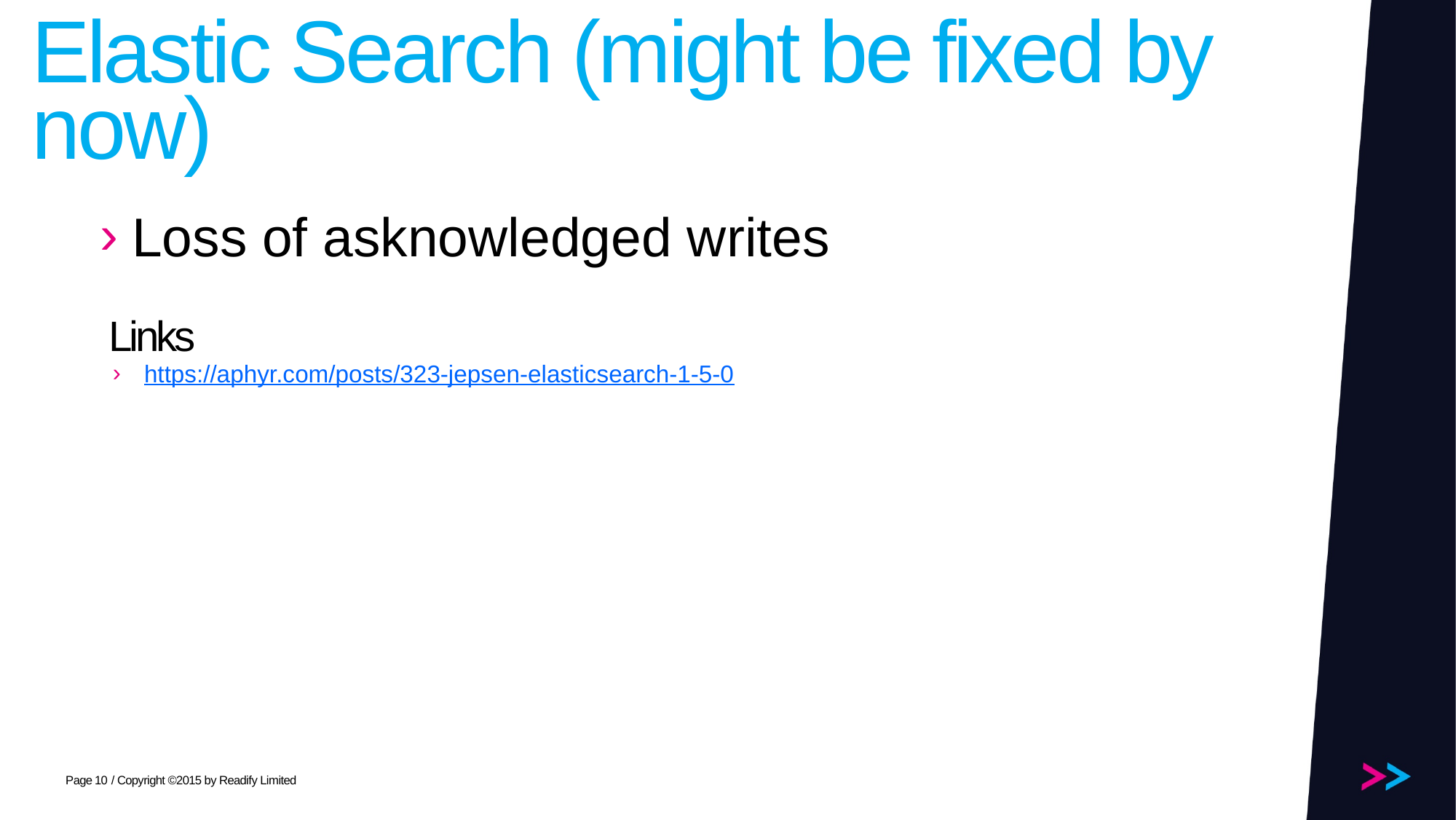

# Elastic Search (might be fixed by now)
Loss of asknowledged writes

Links
https://aphyr.com/posts/323-jepsen-elasticsearch-1-5-0

10
/ Copyright ©2015 by Readify Limited